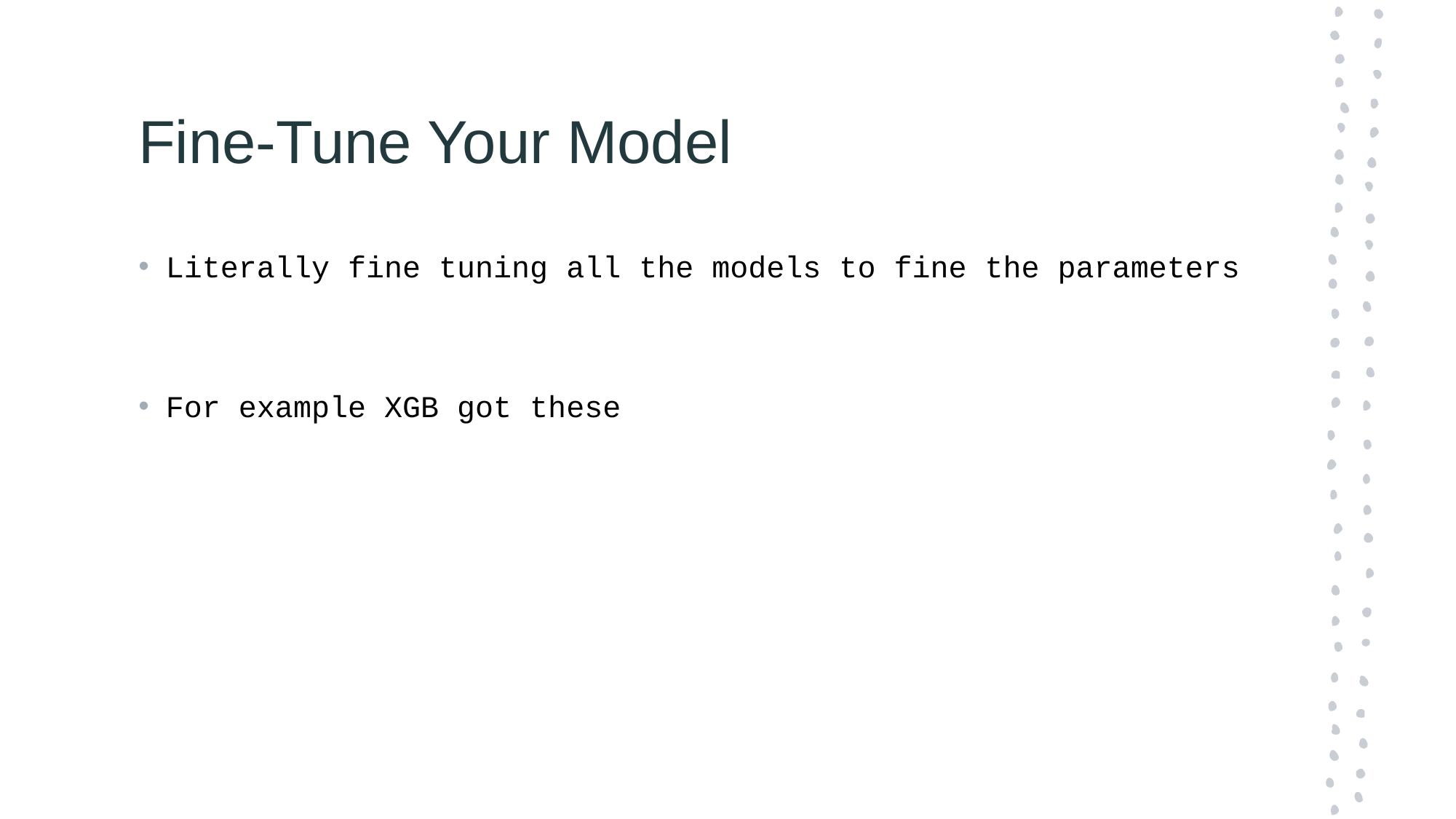

# Fine-Tune Your Model
Literally fine tuning all the models to fine the parameters

For example XGB got these